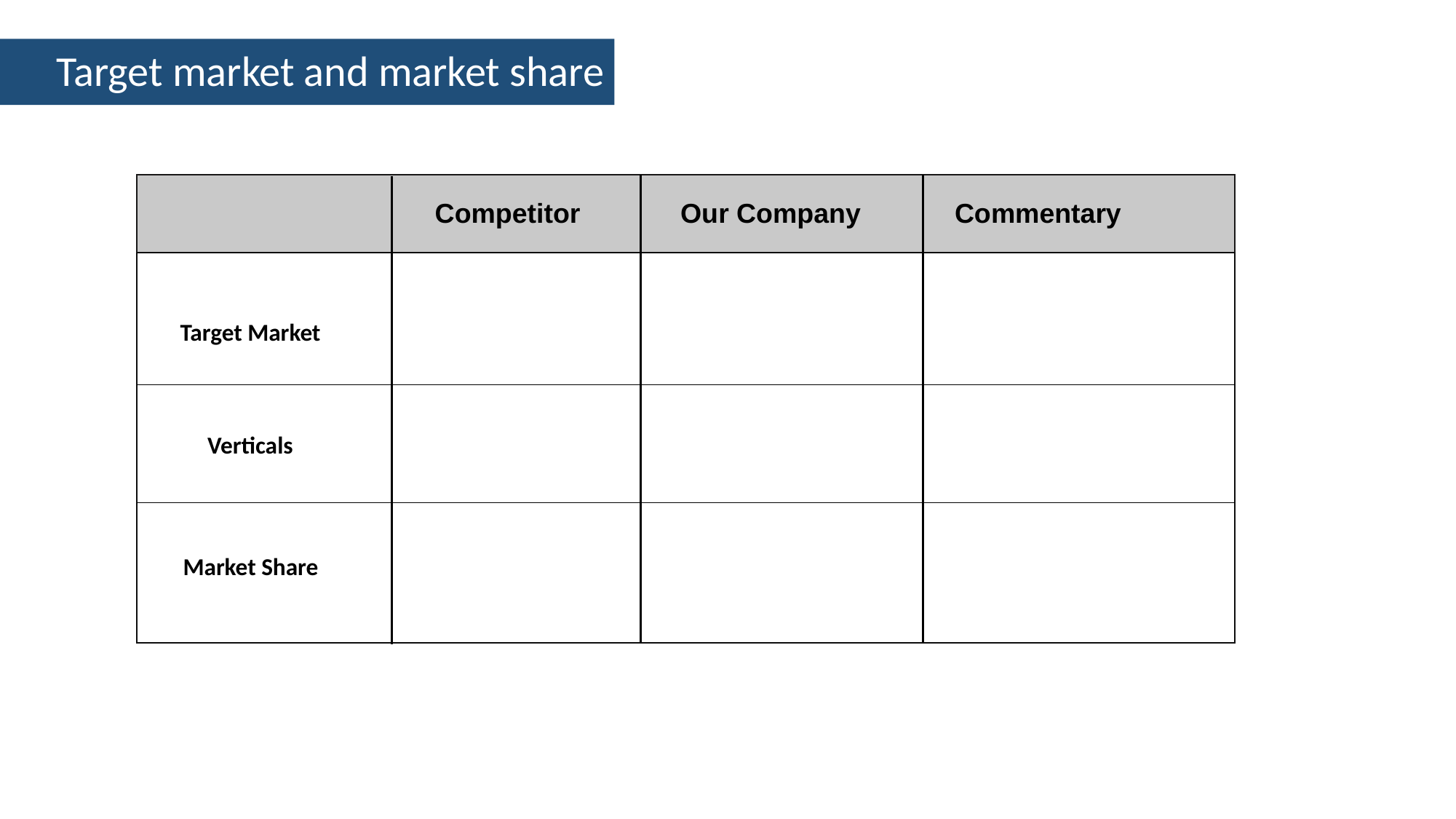

Target market and market share

Competitor
Our Company
Commentary

Target Market
Verticals
Market Share